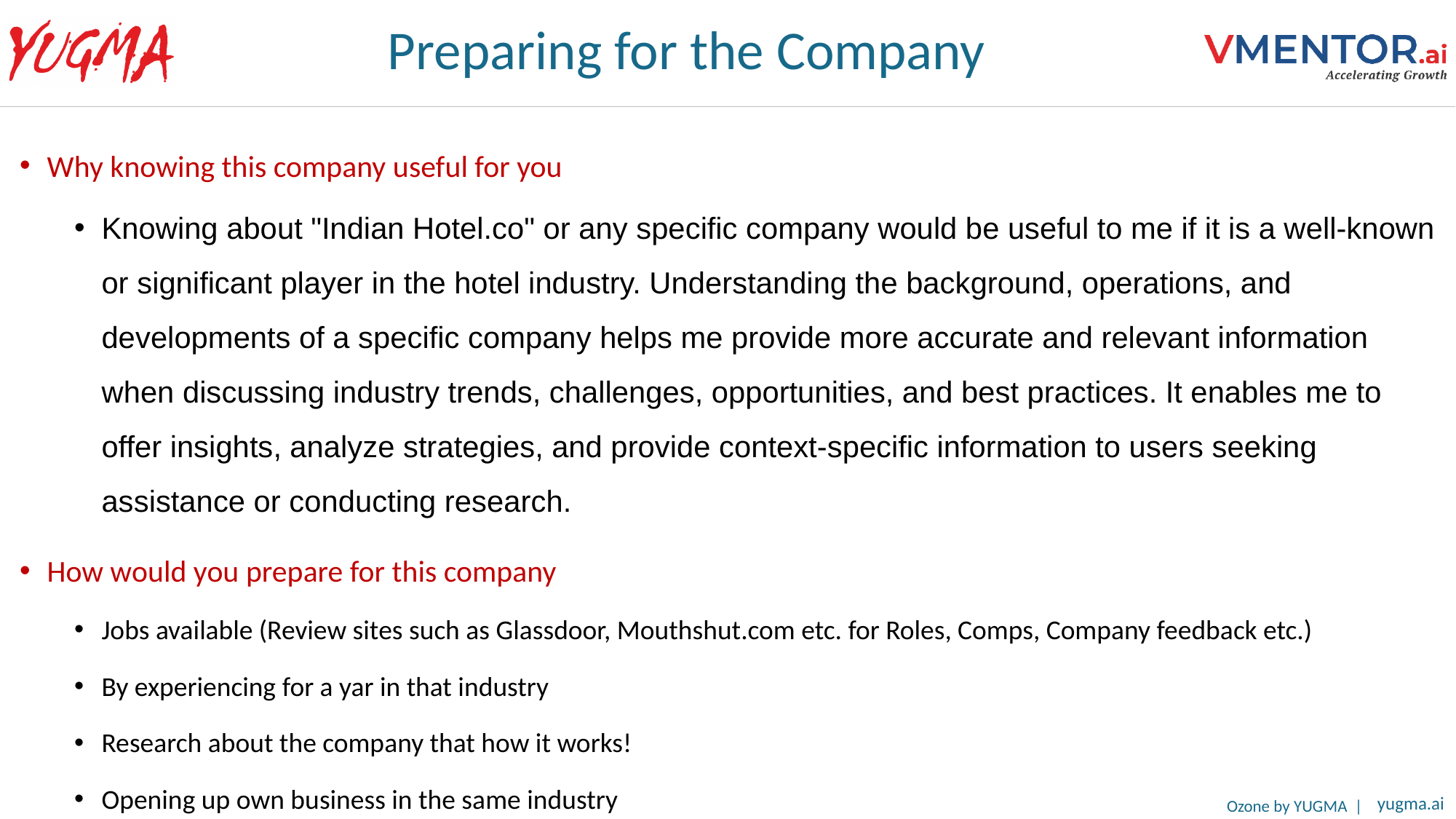

# Preparing for the Company
Why knowing this company useful for you
Knowing about "Indian Hotel.co" or any specific company would be useful to me if it is a well-known or significant player in the hotel industry. Understanding the background, operations, and developments of a specific company helps me provide more accurate and relevant information when discussing industry trends, challenges, opportunities, and best practices. It enables me to offer insights, analyze strategies, and provide context-specific information to users seeking assistance or conducting research.
How would you prepare for this company
Jobs available (Review sites such as Glassdoor, Mouthshut.com etc. for Roles, Comps, Company feedback etc.)
By experiencing for a yar in that industry
Research about the company that how it works!
Opening up own business in the same industry